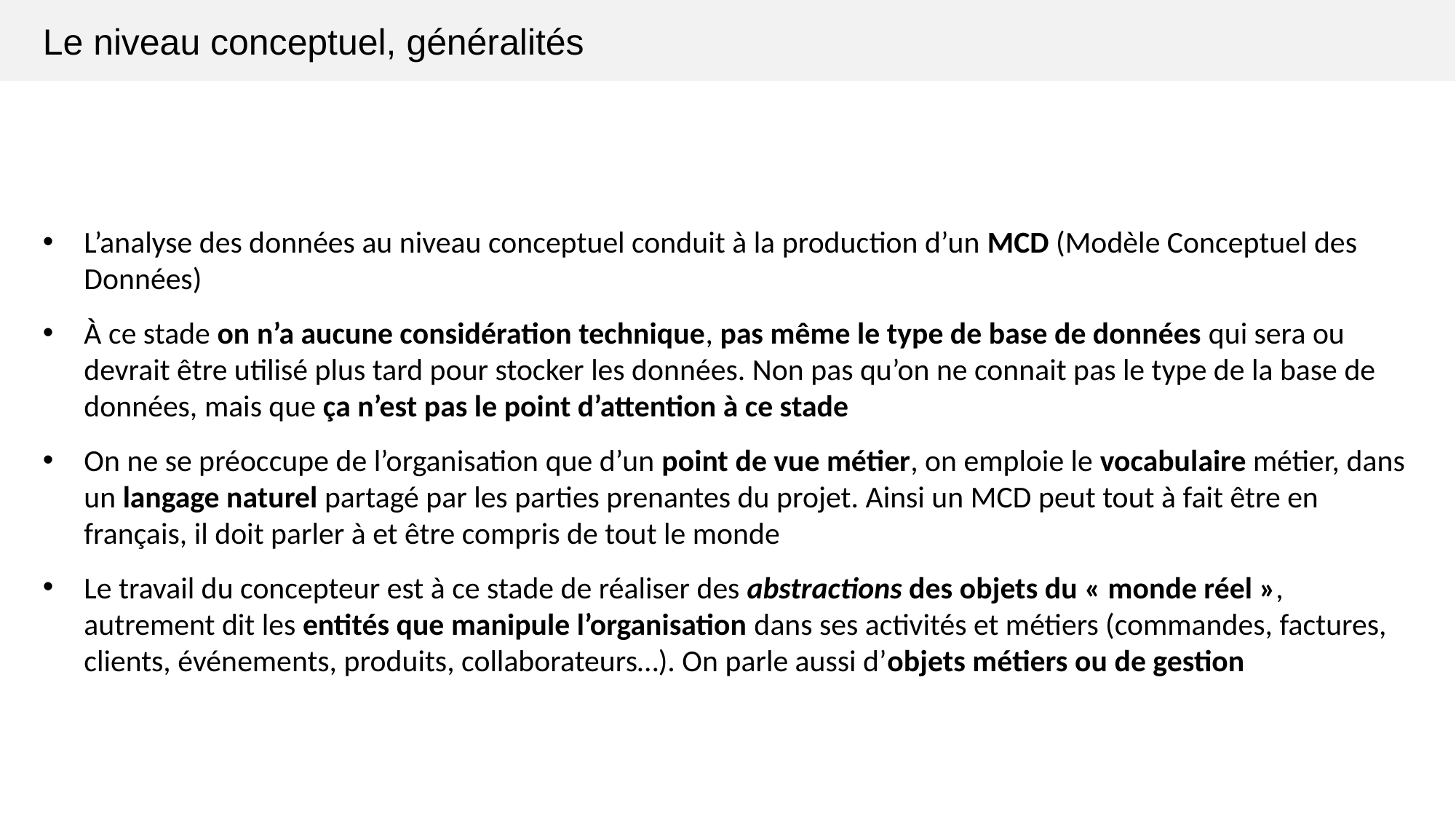

Le niveau conceptuel, généralités
L’analyse des données au niveau conceptuel conduit à la production d’un MCD (Modèle Conceptuel des Données)
À ce stade on n’a aucune considération technique, pas même le type de base de données qui sera ou devrait être utilisé plus tard pour stocker les données. Non pas qu’on ne connait pas le type de la base de données, mais que ça n’est pas le point d’attention à ce stade
On ne se préoccupe de l’organisation que d’un point de vue métier, on emploie le vocabulaire métier, dans un langage naturel partagé par les parties prenantes du projet. Ainsi un MCD peut tout à fait être en français, il doit parler à et être compris de tout le monde
Le travail du concepteur est à ce stade de réaliser des abstractions des objets du « monde réel », autrement dit les entités que manipule l’organisation dans ses activités et métiers (commandes, factures, clients, événements, produits, collaborateurs…). On parle aussi d’objets métiers ou de gestion